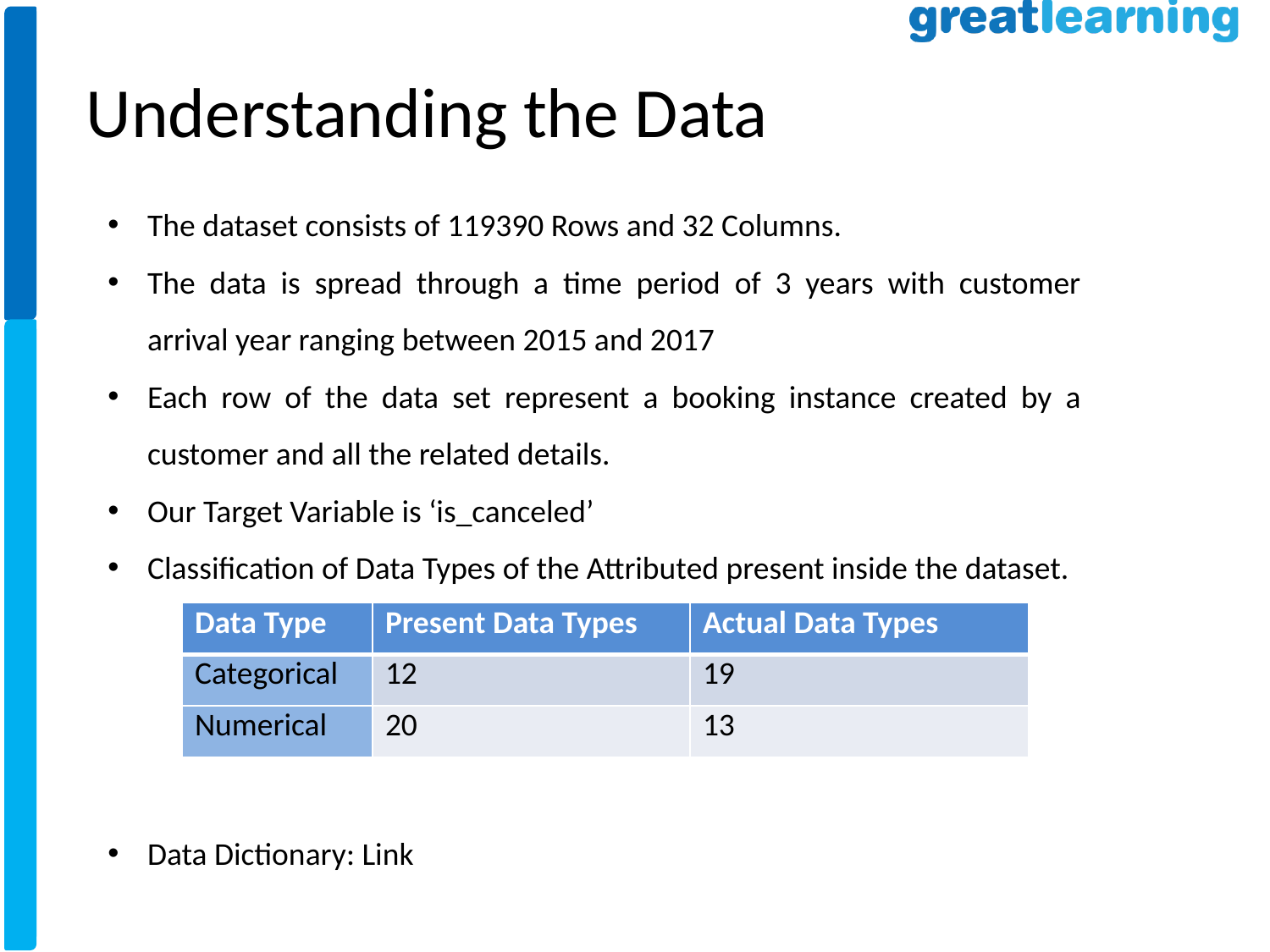

Understanding the Data

The dataset consists of 119390 Rows and 32 Columns.
The data is spread through a time period of 3 years with customer arrival year ranging between 2015 and 2017
Each row of the data set represent a booking instance created by a customer and all the related details.
Our Target Variable is ‘is_canceled’
Classification of Data Types of the Attributed present inside the dataset.

Data Dictionary: Link

| Data Type | Present Data Types | Actual Data Types |
| --- | --- | --- |
| Categorical | 12 | 19 |
| Numerical | 20 | 13 |